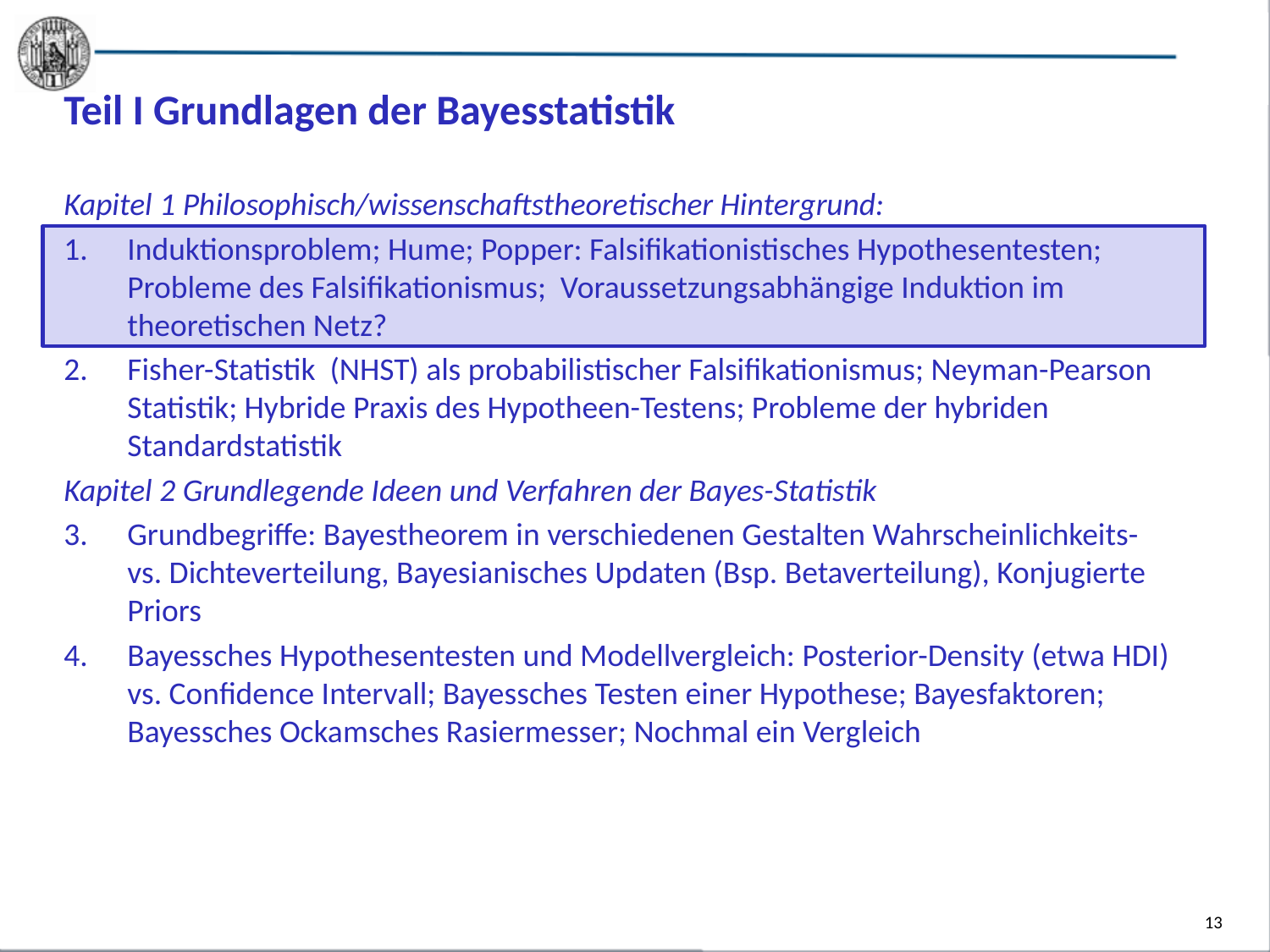

Teil I Grundlagen der Bayesstatistik

Kapitel 1 Philosophisch/wissenschaftstheoretischer Hintergrund:
Induktionsproblem; Hume; Popper: Falsifikationistisches Hypothesentesten; Probleme des Falsifikationismus;  Voraussetzungsabhängige Induktion im theoretischen Netz?
Fisher-Statistik  (NHST) als probabilistischer Falsifikationismus; Neyman-Pearson Statistik; Hybride Praxis des Hypotheen-Testens; Probleme der hybriden Standardstatistik
Kapitel 2 Grundlegende Ideen und Verfahren der Bayes-Statistik
Grundbegriffe: Bayestheorem in verschiedenen Gestalten Wahrscheinlichkeits- vs. Dichteverteilung, Bayesianisches Updaten (Bsp. Betaverteilung), Konjugierte Priors
Bayessches Hypothesentesten und Modellvergleich: Posterior-Density (etwa HDI) vs. Confidence Intervall; Bayessches Testen einer Hypothese; Bayesfaktoren; Bayessches Ockamsches Rasiermesser; Nochmal ein Vergleich

13